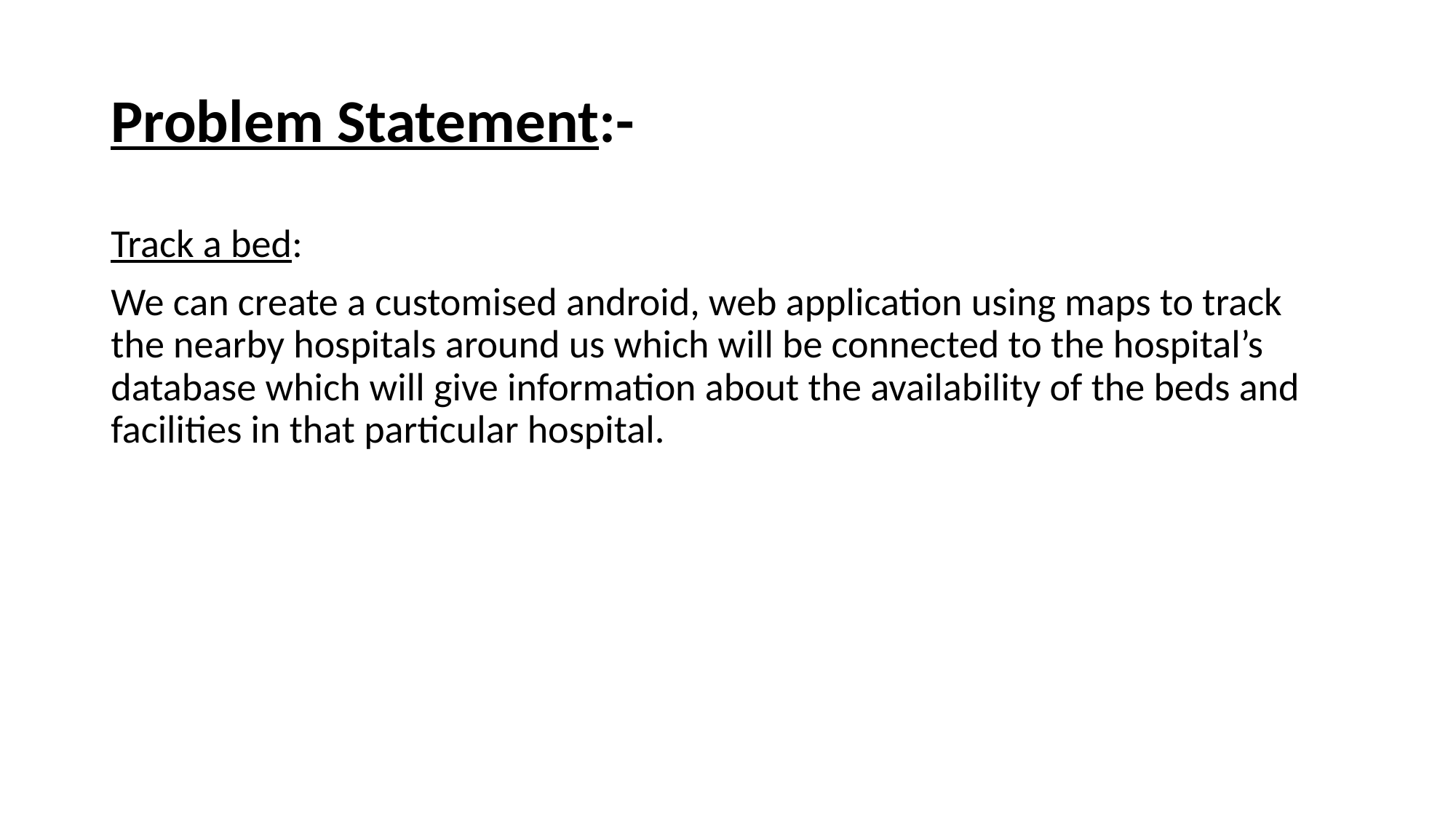

# Problem Statement:-
Track a bed:
We can create a customised android, web application using maps to track the nearby hospitals around us which will be connected to the hospital’s database which will give information about the availability of the beds and facilities in that particular hospital.